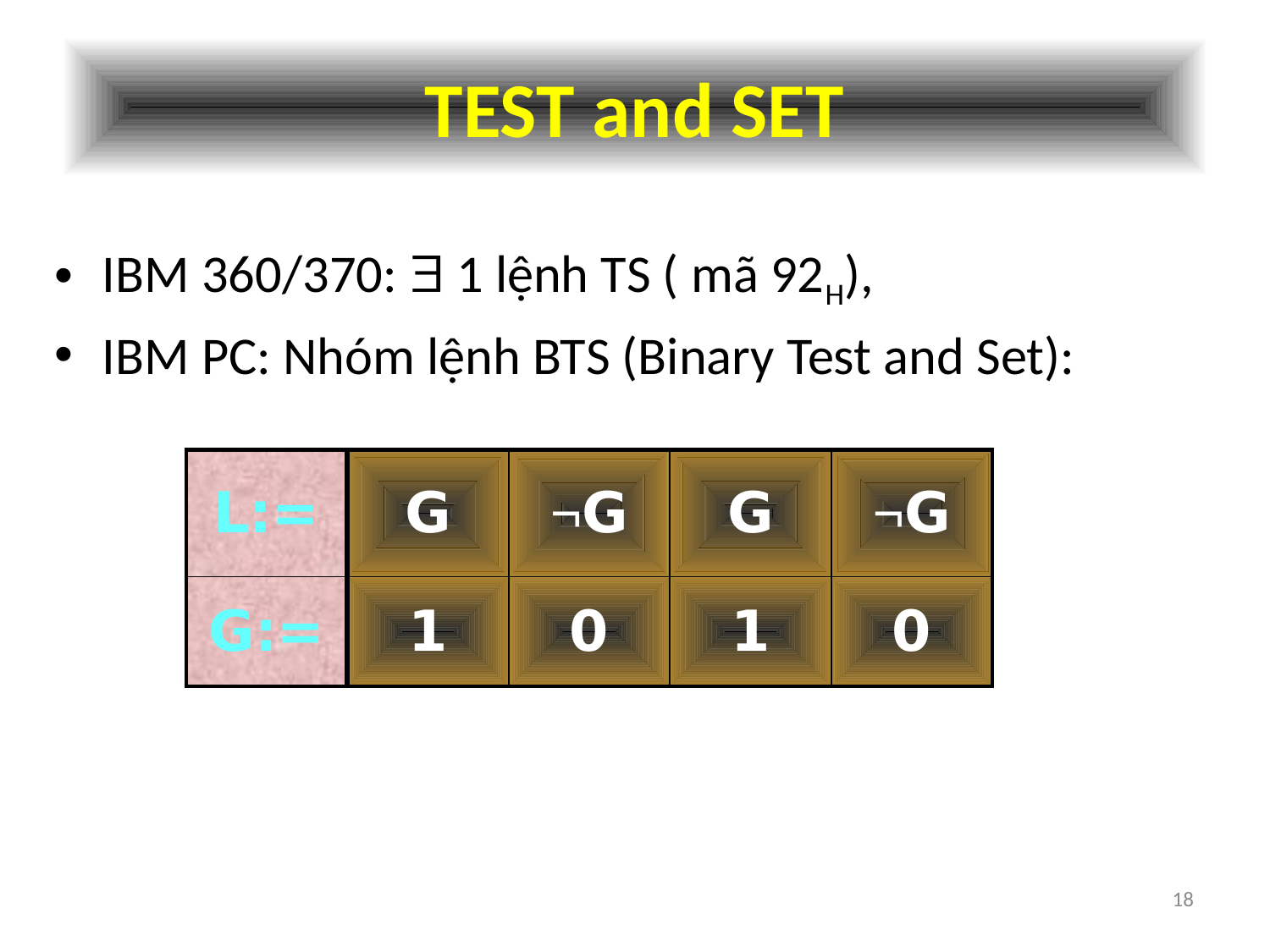

# TEST and SET
IBM 360/370: ∃ 1 lệnh TS ( mã 92H),
IBM PC: Nhóm lệnh BTS (Binary Test and Set):

| L:= | G | ¬G | G | ¬G |
| --- | --- | --- | --- | --- |
| G:= | 1 | 0 | 1 | 0 |
18